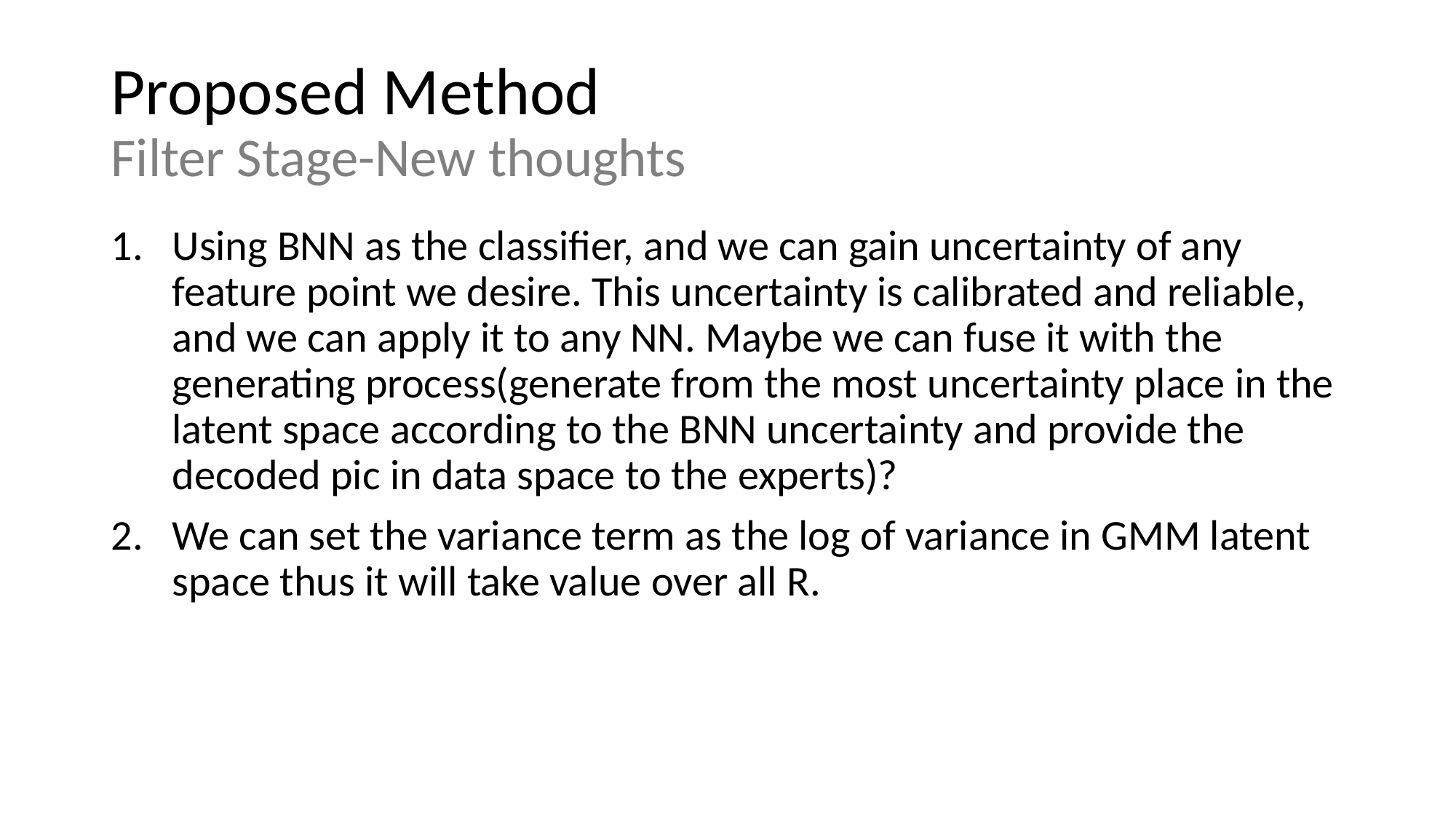

# Proposed Method Filter Stage-New thoughts
Using BNN as the classifier, and we can gain uncertainty of any feature point we desire. This uncertainty is calibrated and reliable, and we can apply it to any NN. Maybe we can fuse it with the generating process(generate from the most uncertainty place in the latent space according to the BNN uncertainty and provide the decoded pic in data space to the experts)?
We can set the variance term as the log of variance in GMM latent space thus it will take value over all R.